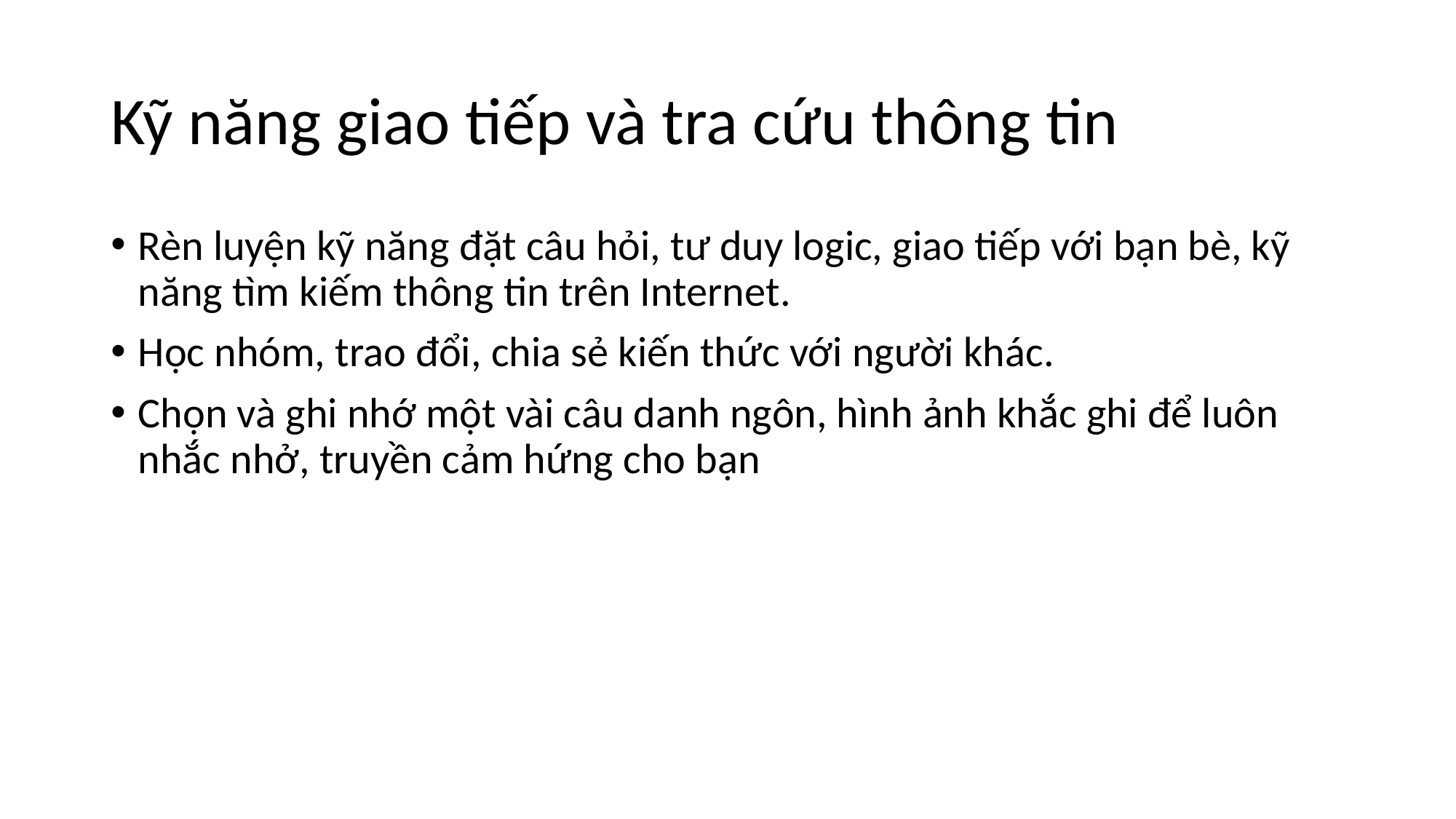

# Kỹ năng giao tiếp và tra cứu thông tin
Rèn luyện kỹ năng đặt câu hỏi, tư duy logic, giao tiếp với bạn bè, kỹ năng tìm kiếm thông tin trên Internet.
Học nhóm, trao đổi, chia sẻ kiến thức với người khác.
Chọn và ghi nhớ một vài câu danh ngôn, hình ảnh khắc ghi để luôn nhắc nhở, truyền cảm hứng cho bạn